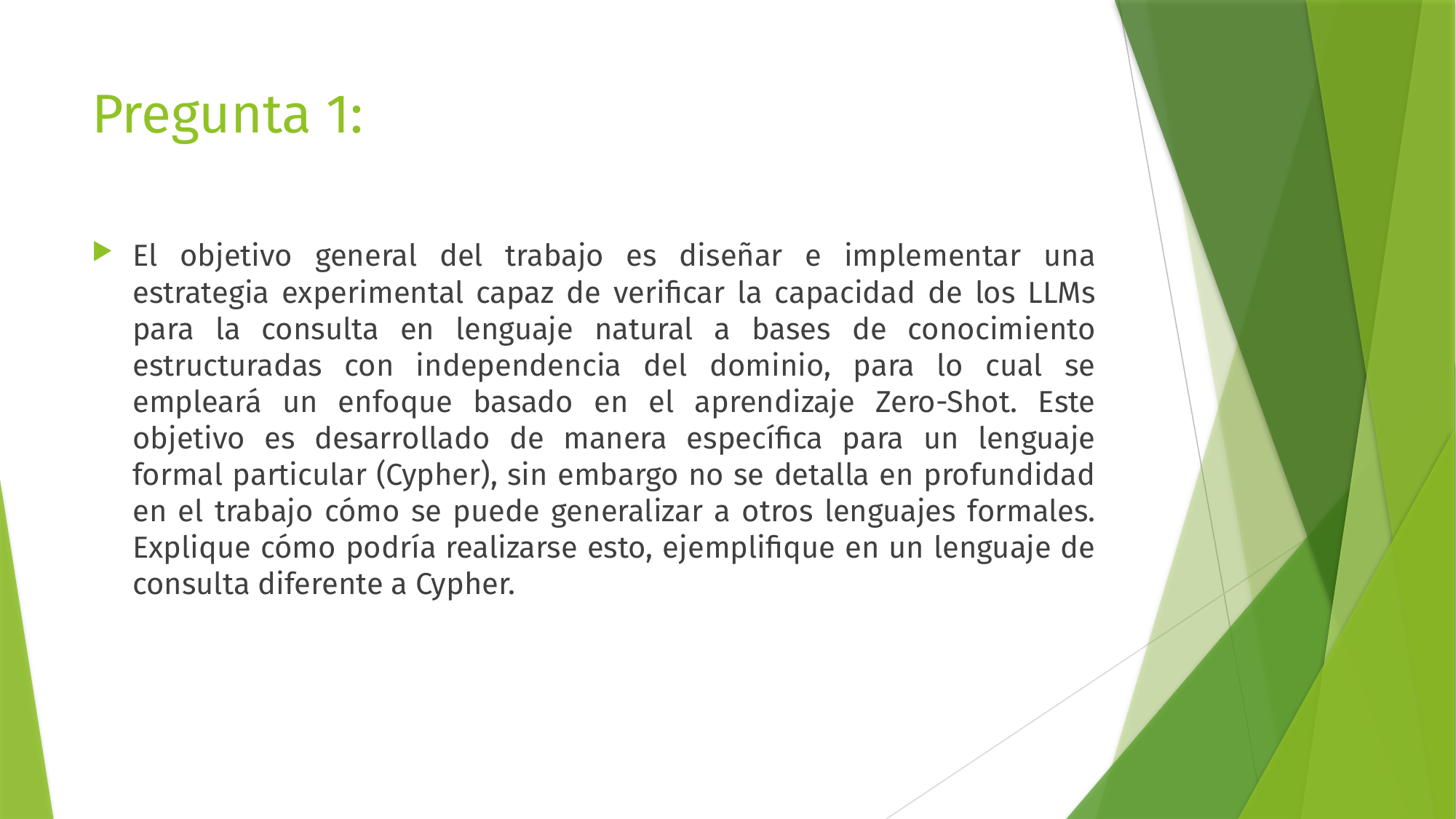

# Pregunta 1:
El objetivo general del trabajo es diseñar e implementar una estrategia experimental capaz de verificar la capacidad de los LLMs para la consulta en lenguaje natural a bases de conocimiento estructuradas con independencia del dominio, para lo cual se empleará un enfoque basado en el aprendizaje Zero-Shot. Este objetivo es desarrollado de manera específica para un lenguaje formal particular (Cypher), sin embargo no se detalla en profundidad en el trabajo cómo se puede generalizar a otros lenguajes formales. Explique cómo podría realizarse esto, ejemplifique en un lenguaje de consulta diferente a Cypher.